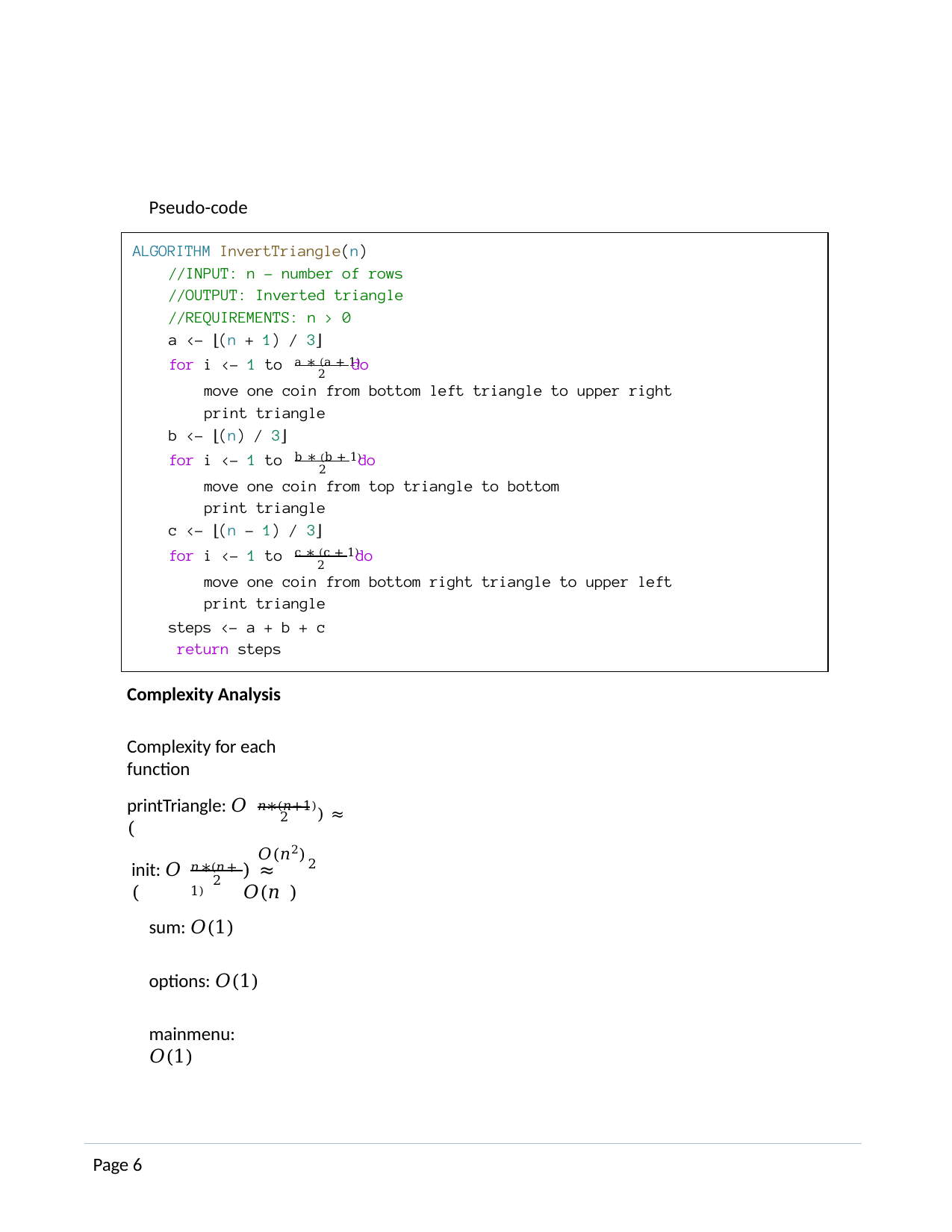

Pseudo-code

ALGORITHM InvertTriangle(n)
//INPUT: n - number of rows
//OUTPUT: Inverted triangle
//REQUIREMENTS: n > 0
a <- ⌊(n + 1) / 3⌋
a ∗ (a + 1)
for i <- 1 to	do
2

move one coin from bottom left triangle to upper right  print triangle
b <- ⌊(n) / 3⌋
b ∗ (b + 1)

for i <- 1 to	do
2

move one coin from top triangle to bottom  print triangle
c <- ⌊(n - 1) / 3⌋
c ∗ (c + 1)

for i <- 1 to	do
2

move one coin from bottom right triangle to upper left  print triangle
steps <- a + b + c  return steps

Complexity Analysis

Complexity for each function

𝑛∗(𝑛+1)) ≈ 𝑂(𝑛2)
printTriangle: 𝑂 (
2

𝑛∗(𝑛+1)
2
init: 𝑂 (
) ≈ 𝑂(𝑛 )
2

sum: 𝑂(1)

options: 𝑂(1)

mainmenu: 𝑂(1)
Page 6